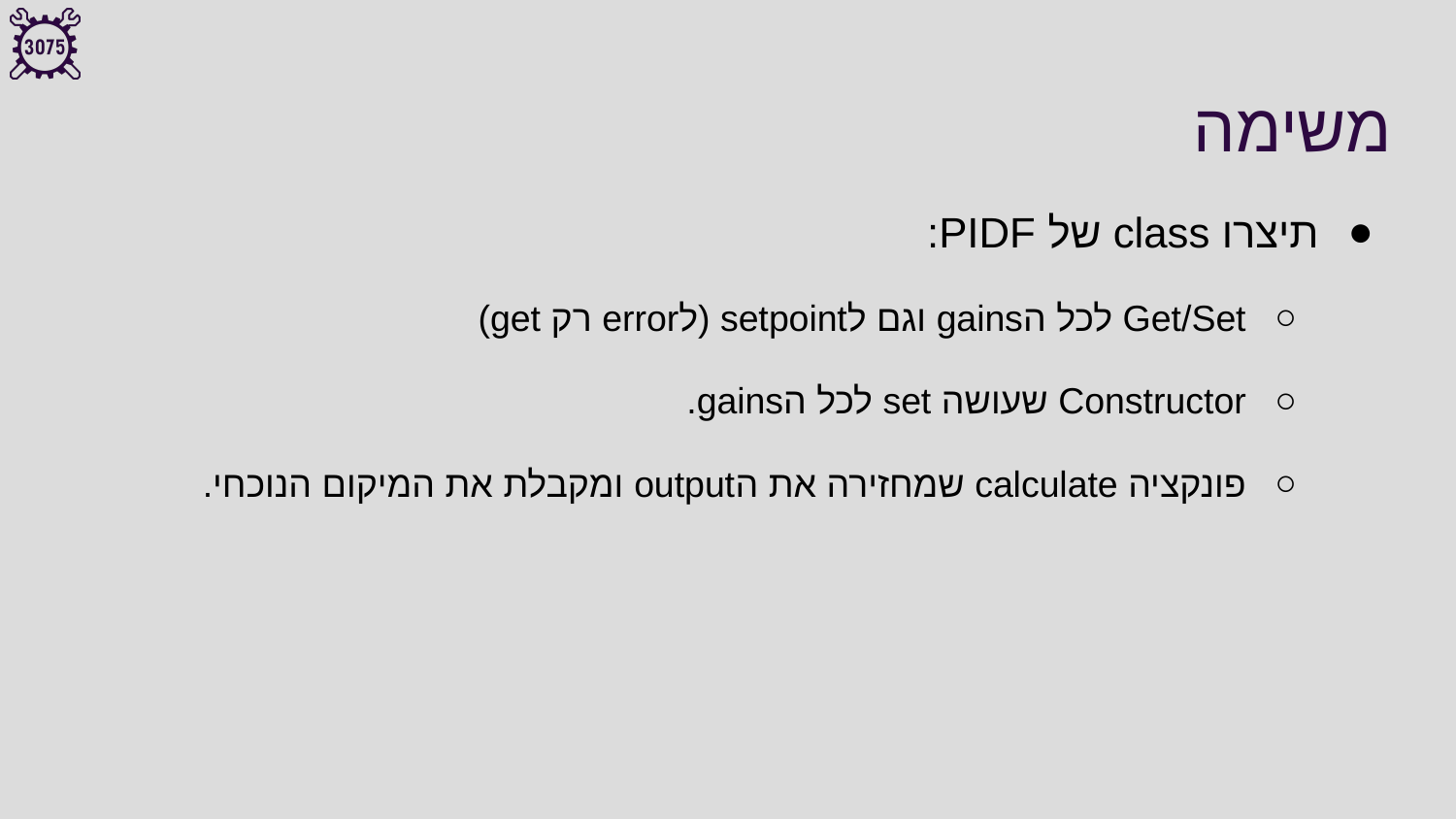

# משימה
תיצרו class של PIDF:
Get/Set לכל הgains וגם לsetpoint (לerror רק get)
Constructor שעושה set לכל הgains.
פונקציה calculate שמחזירה את הoutput ומקבלת את המיקום הנוכחי.